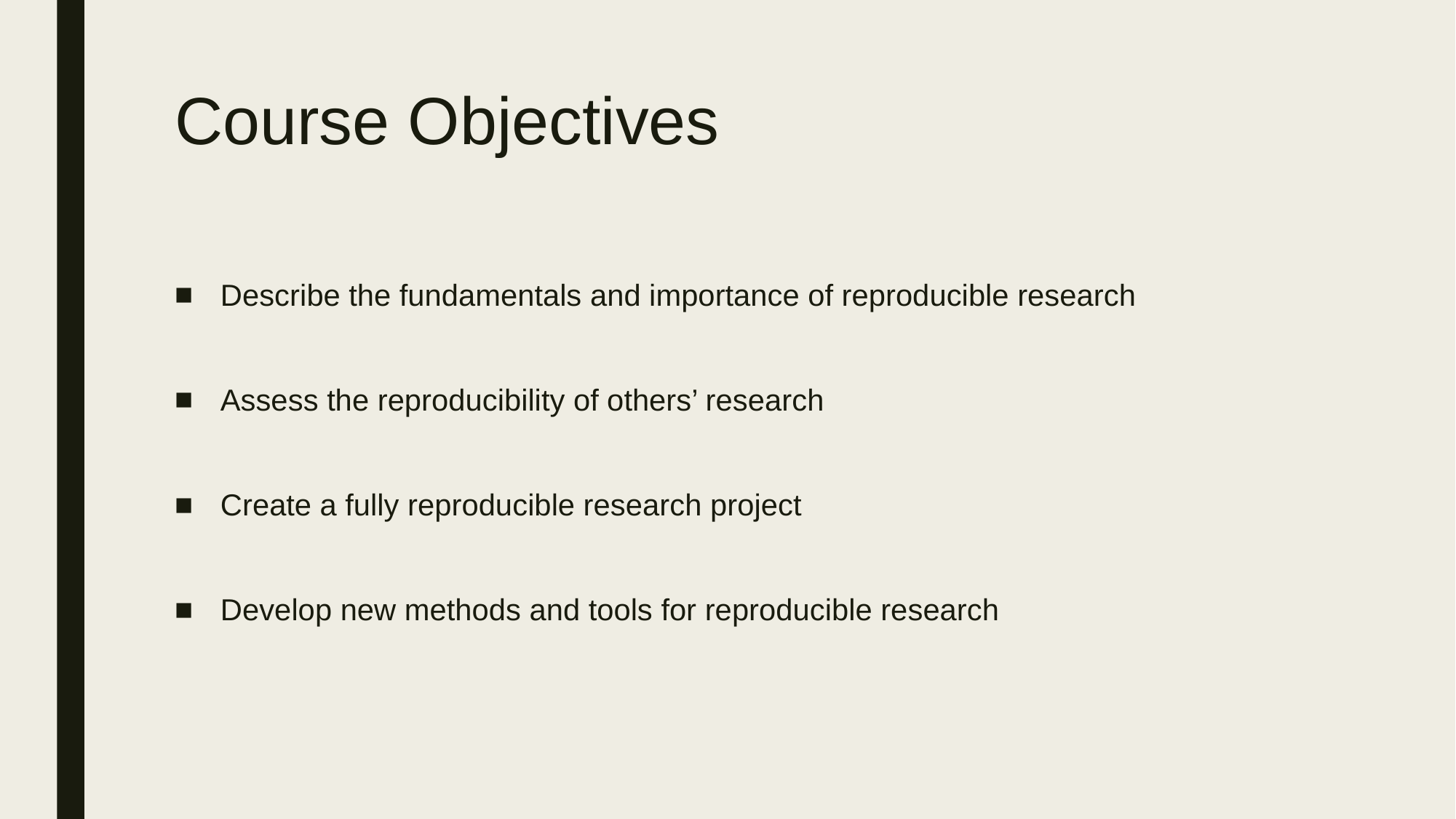

# Course Objectives
Describe the fundamentals and importance of reproducible research

Assess the reproducibility of others’ research

Create a fully reproducible research project

Develop new methods and tools for reproducible research